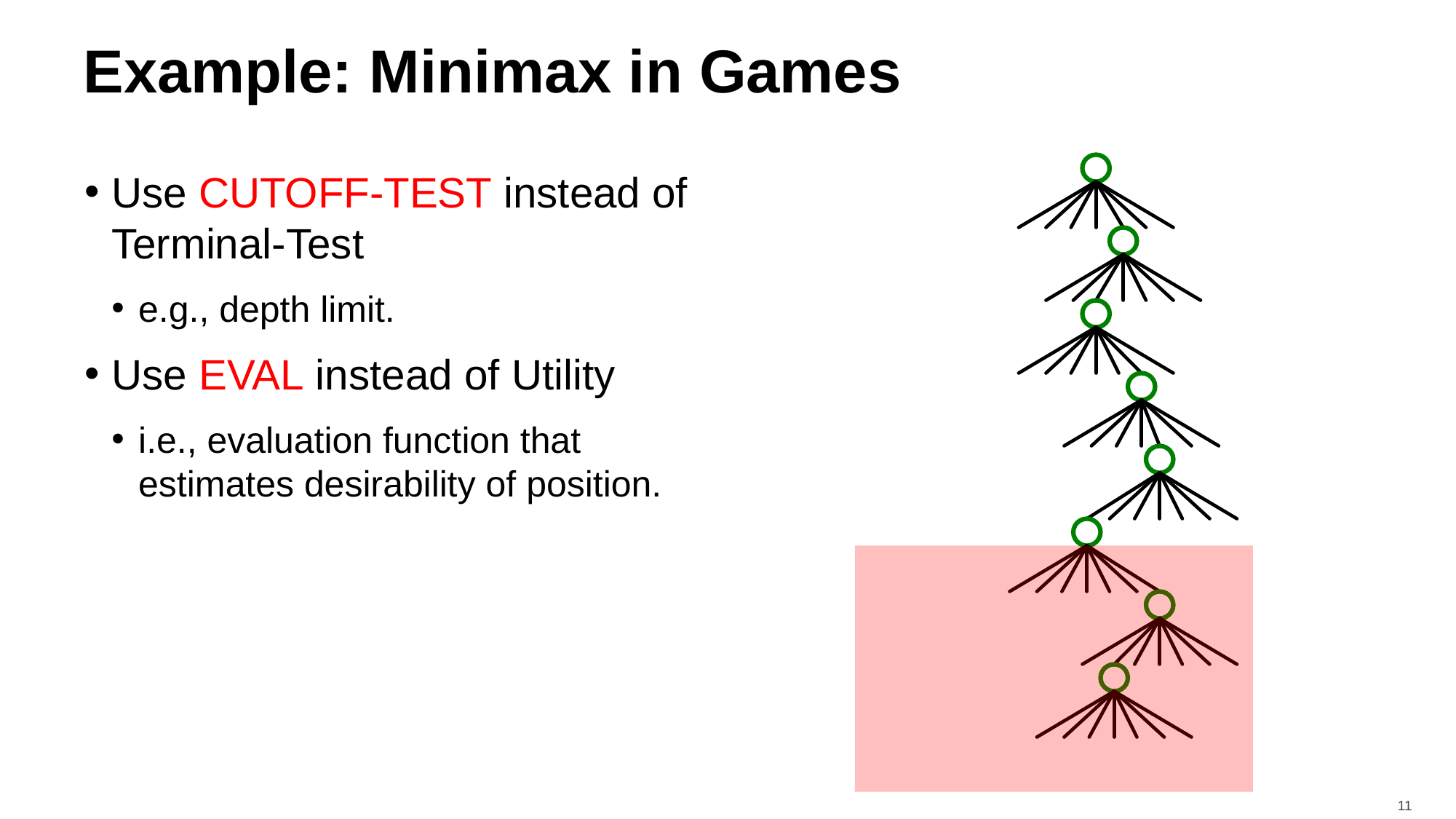

# Example: Minimax in Games
Use Cutoff-Test instead of Terminal-Test
e.g., depth limit.
Use Eval instead of Utility
i.e., evaluation function that estimates desirability of position.

11